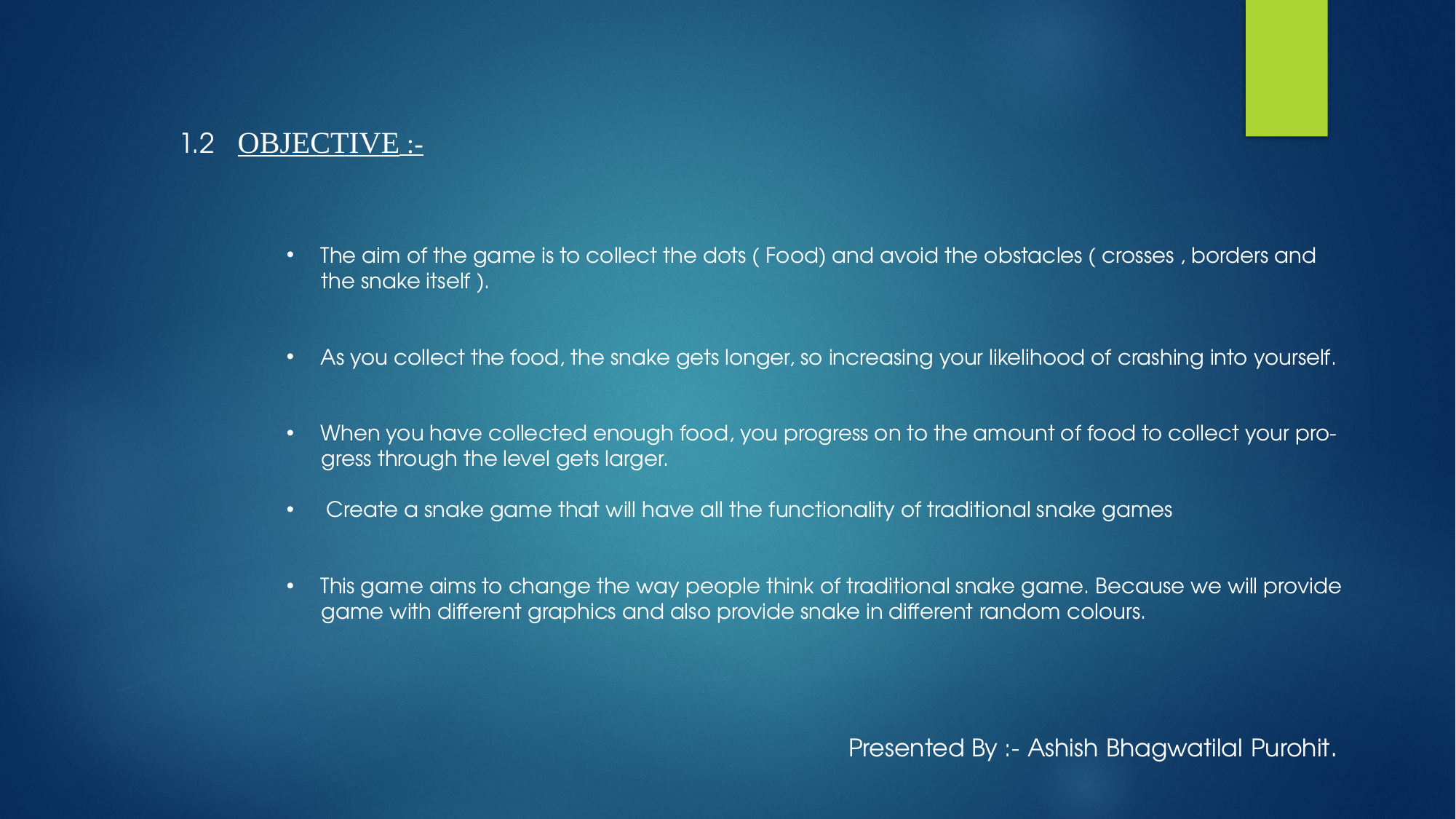

1.2   OBJECTIVE :-
The aim of the game is to collect the dots ( Food) and avoid the obstacles ( crosses , borders and
      the snake itself ).

As you collect the food, the snake gets longer, so increasing your likelihood of crashing into yourself.

When you have collected enough food, you progress on to the amount of food to collect your pro-
      gress through the level gets larger.

 Create a snake game that will have all the functionality of traditional snake games

This game aims to change the way people think of traditional snake game. Because we will provide
      game with different graphics and also provide snake in different random colours.
Presented By :- Ashish Bhagwatilal Purohit.